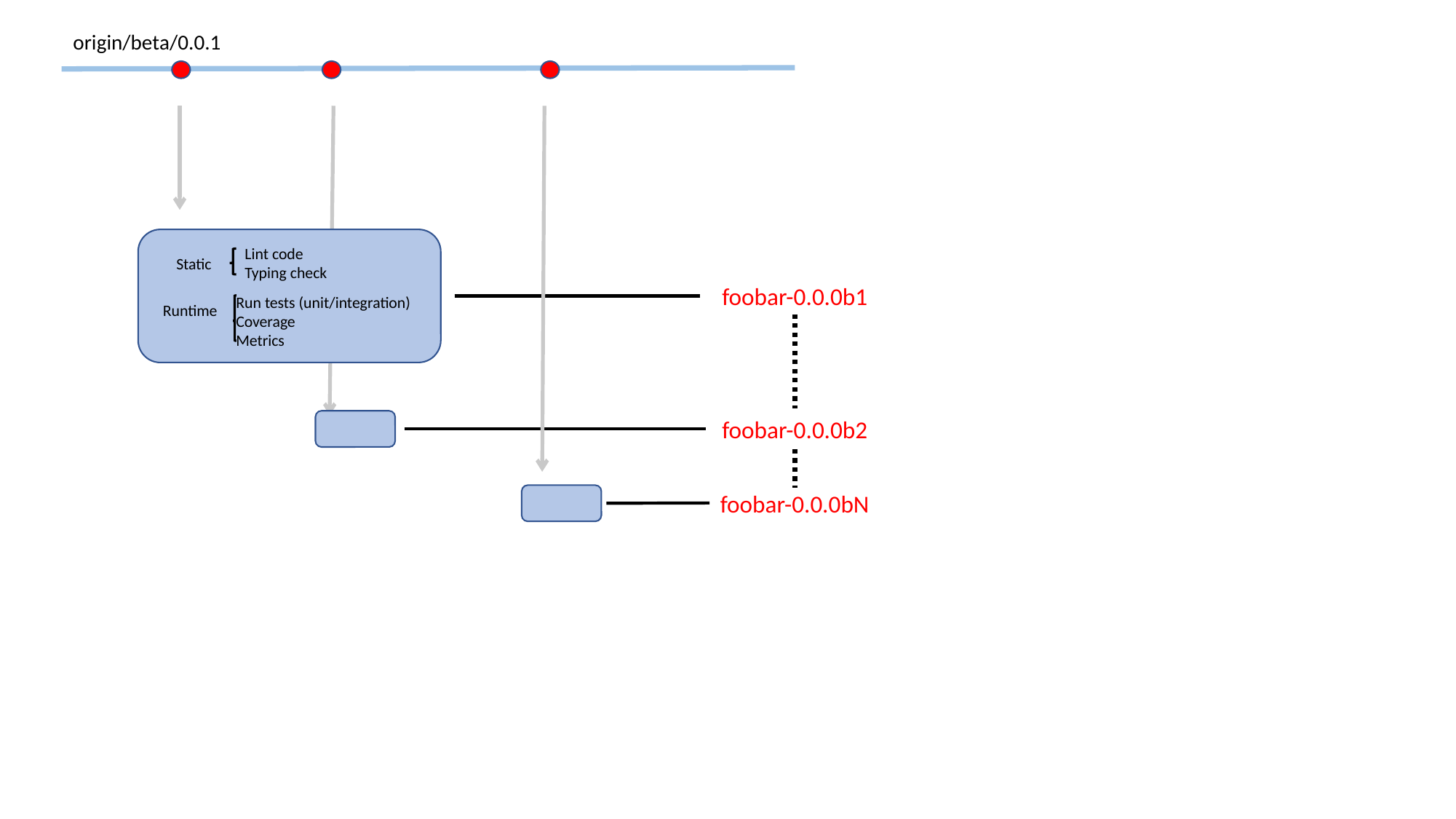

origin/beta/0.0.1

Lint code
Typing check
Static

Run tests (unit/integration)
Coverage
Metrics
Runtime

foobar-0.0.0b1
foobar-0.0.0b2

foobar-0.0.0bN